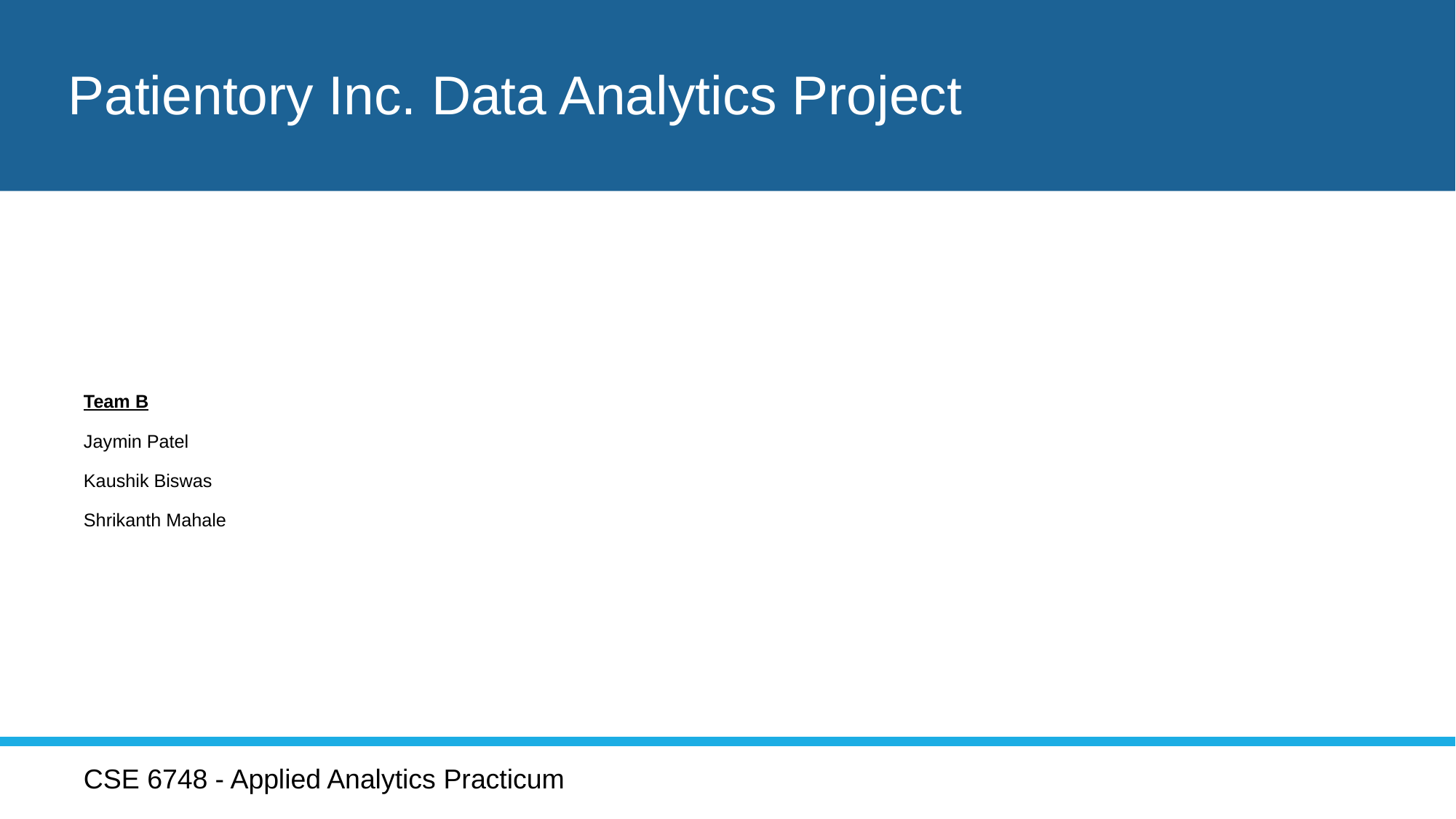

# Patientory Inc. Data Analytics Project
Team B

Jaymin Patel

Kaushik Biswas

Shrikanth Mahale
CSE 6748 - Applied Analytics Practicum